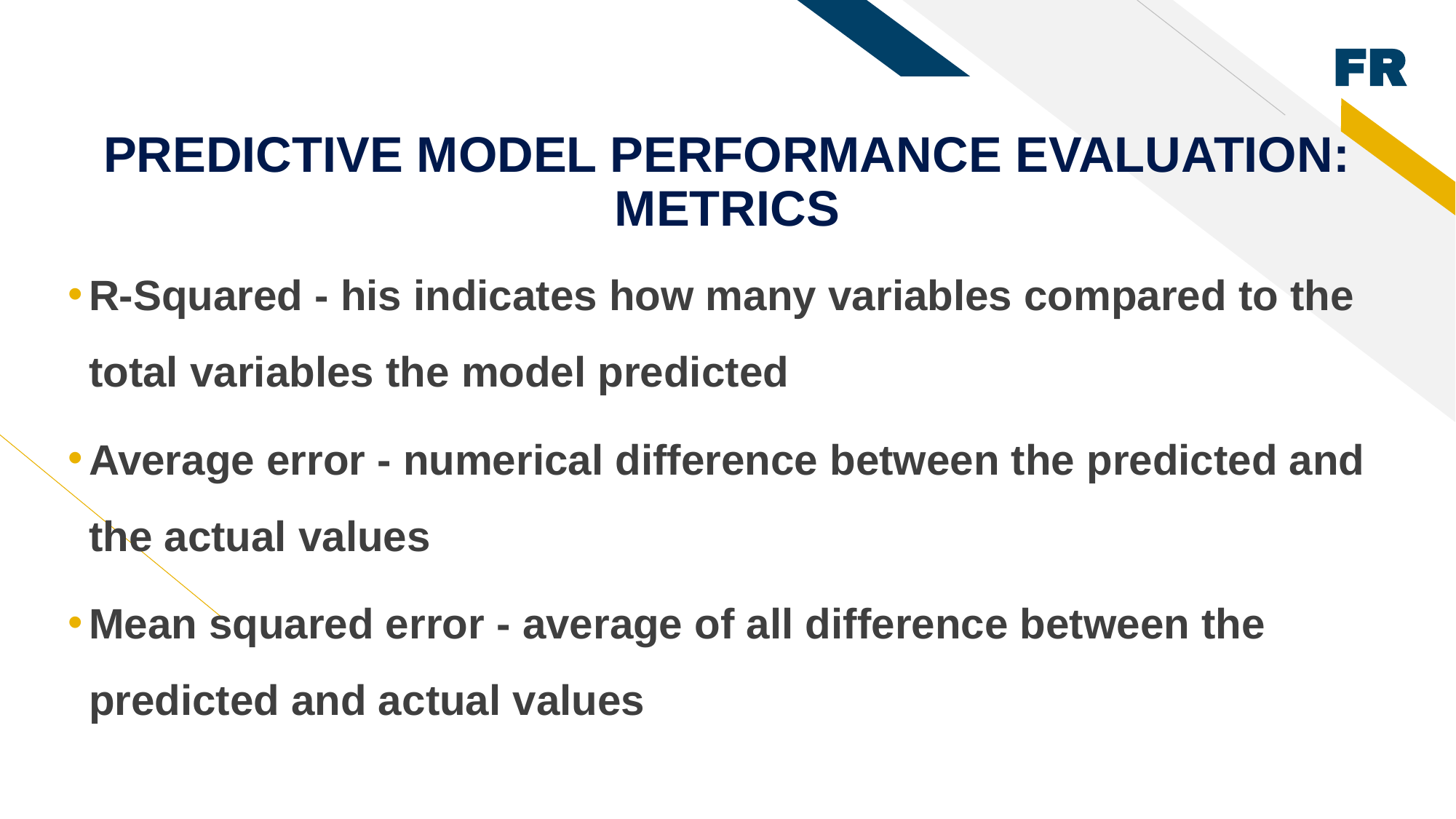

# PREDICTIVE MODEL PERFORMANCE EVALUATION: METRICS
R-Squared - his indicates how many variables compared to the total variables the model predicted
Average error - numerical difference between the predicted and the actual values
Mean squared error - average of all difference between the predicted and actual values